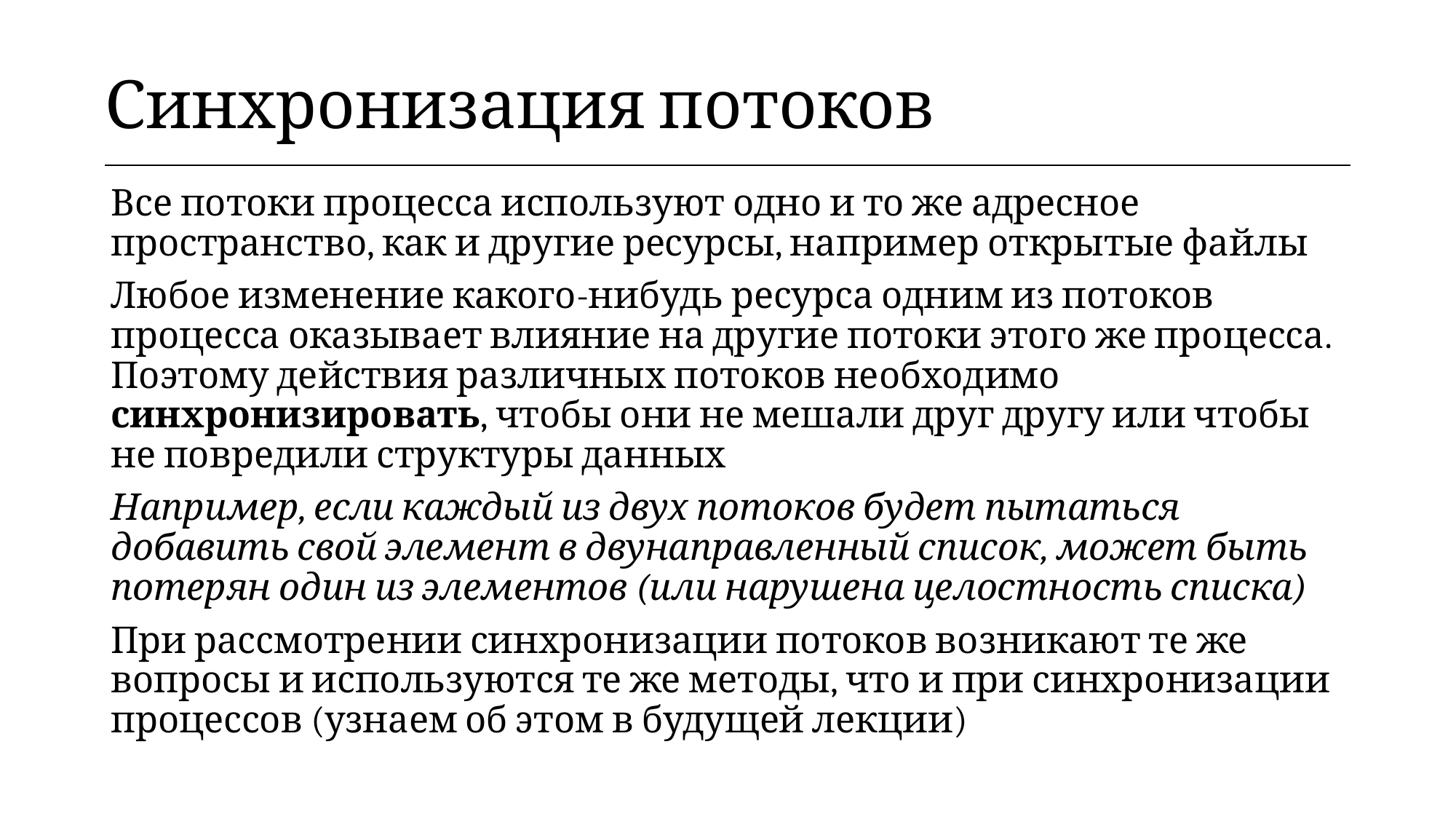

| Синхронизация потоков |
| --- |
Все потоки процесса используют одно и то же адресное пространство, как и другие ресурсы, например открытые файлы
Любое изменение какого-нибудь ресурса одним из потоков процесса оказывает влияние на другие потоки этого же процесса. Поэтому действия различных потоков необходимо синхронизировать, чтобы они не мешали друг другу или чтобы не повредили структуры данных
Например, если каждый из двух потоков будет пытаться добавить свой элемент в двунаправленный список, может быть потерян один из элементов (или нарушена целостность списка)
При рассмотрении синхронизации потоков возникают те же вопросы и используются те же методы, что и при синхронизации процессов (узнаем об этом в будущей лекции)